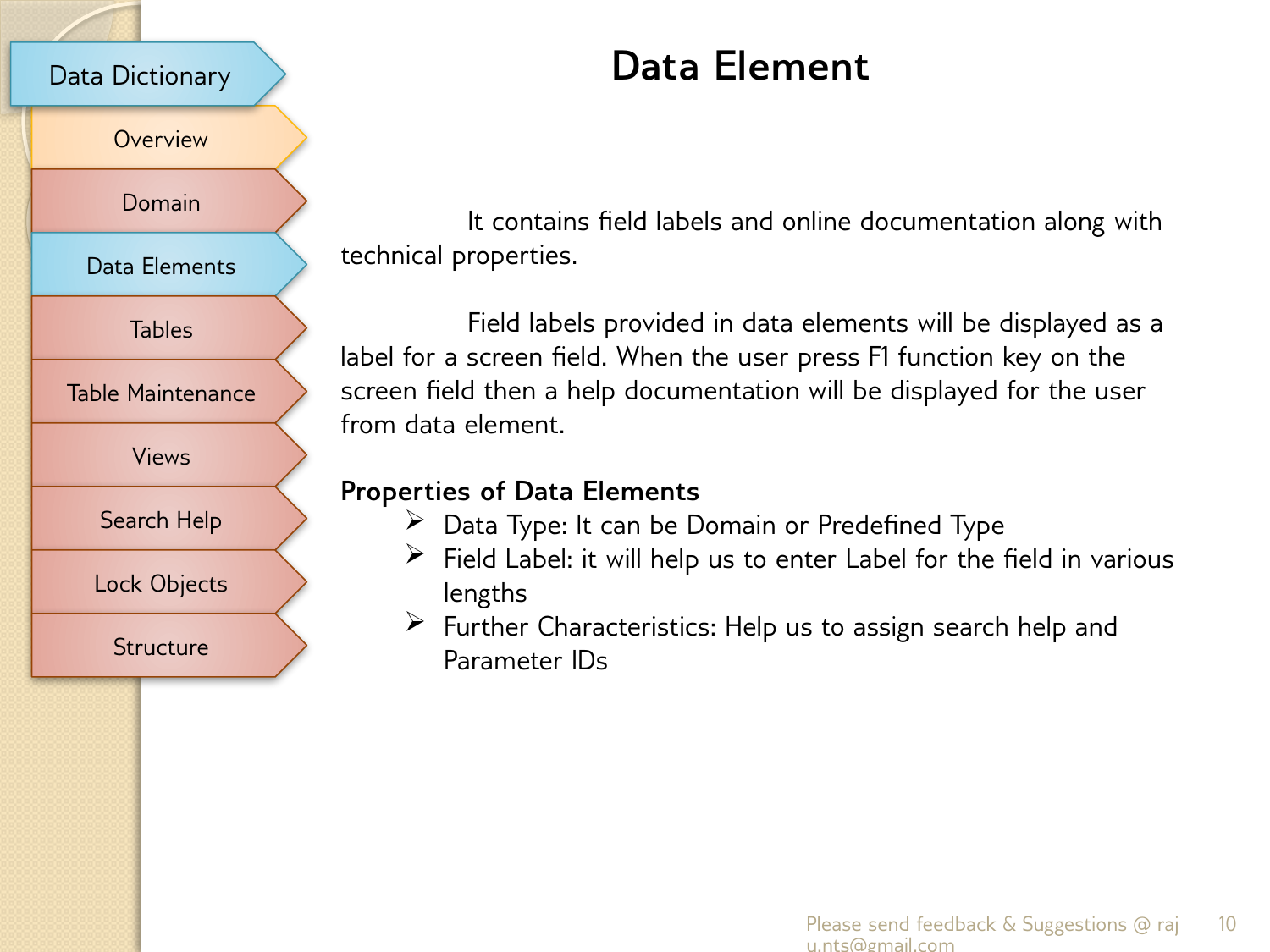

Data Element
Data Dictionary
Overview
Domain
	It contains field labels and online documentation along with technical properties.

	Field labels provided in data elements will be displayed as a label for a screen field. When the user press F1 function key on the screen field then a help documentation will be displayed for the user from data element.

Properties of Data Elements
Data Type: It can be Domain or Predefined Type
Field Label: it will help us to enter Label for the field in various lengths
Further Characteristics: Help us to assign search help and Parameter IDs
Data Elements
Tables
Table Maintenance
Views
Search Help
Lock Objects
Structure
Please send feedback & Suggestions @ raju.nts@gmail.com
10